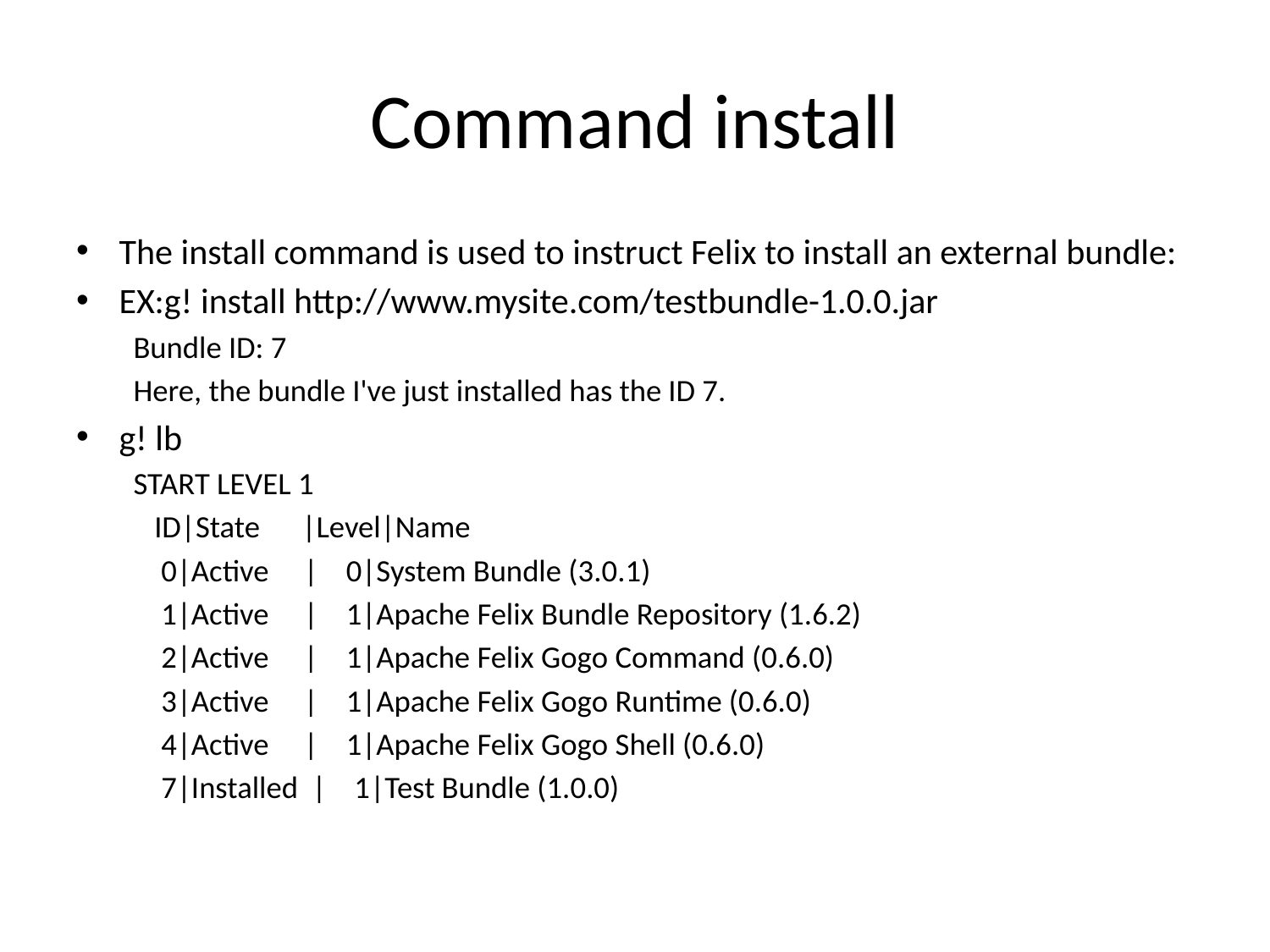

# Command install
The install command is used to instruct Felix to install an external bundle:
EX:g! install http://www.mysite.com/testbundle-1.0.0.jar
Bundle ID: 7
Here, the bundle I've just installed has the ID 7.
g! lb
START LEVEL 1
   ID|State      |Level|Name
    0|Active     |    0|System Bundle (3.0.1)
    1|Active     |    1|Apache Felix Bundle Repository (1.6.2)
    2|Active     |    1|Apache Felix Gogo Command (0.6.0)
    3|Active     |    1|Apache Felix Gogo Runtime (0.6.0)
    4|Active     |    1|Apache Felix Gogo Shell (0.6.0)
    7|Installed  |    1|Test Bundle (1.0.0)